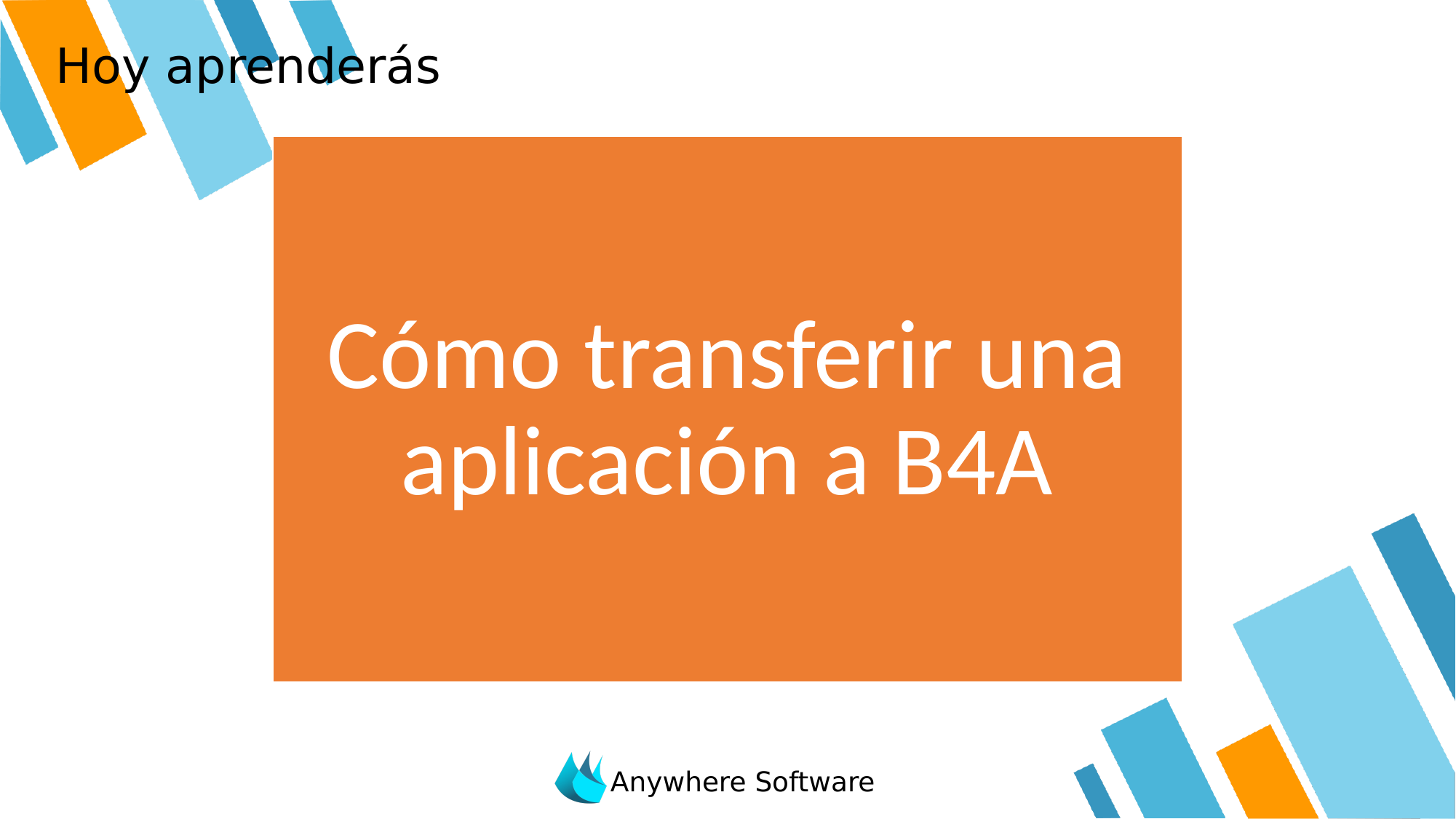

# Hoy aprenderás
Cómo transferir una aplicación a B4A